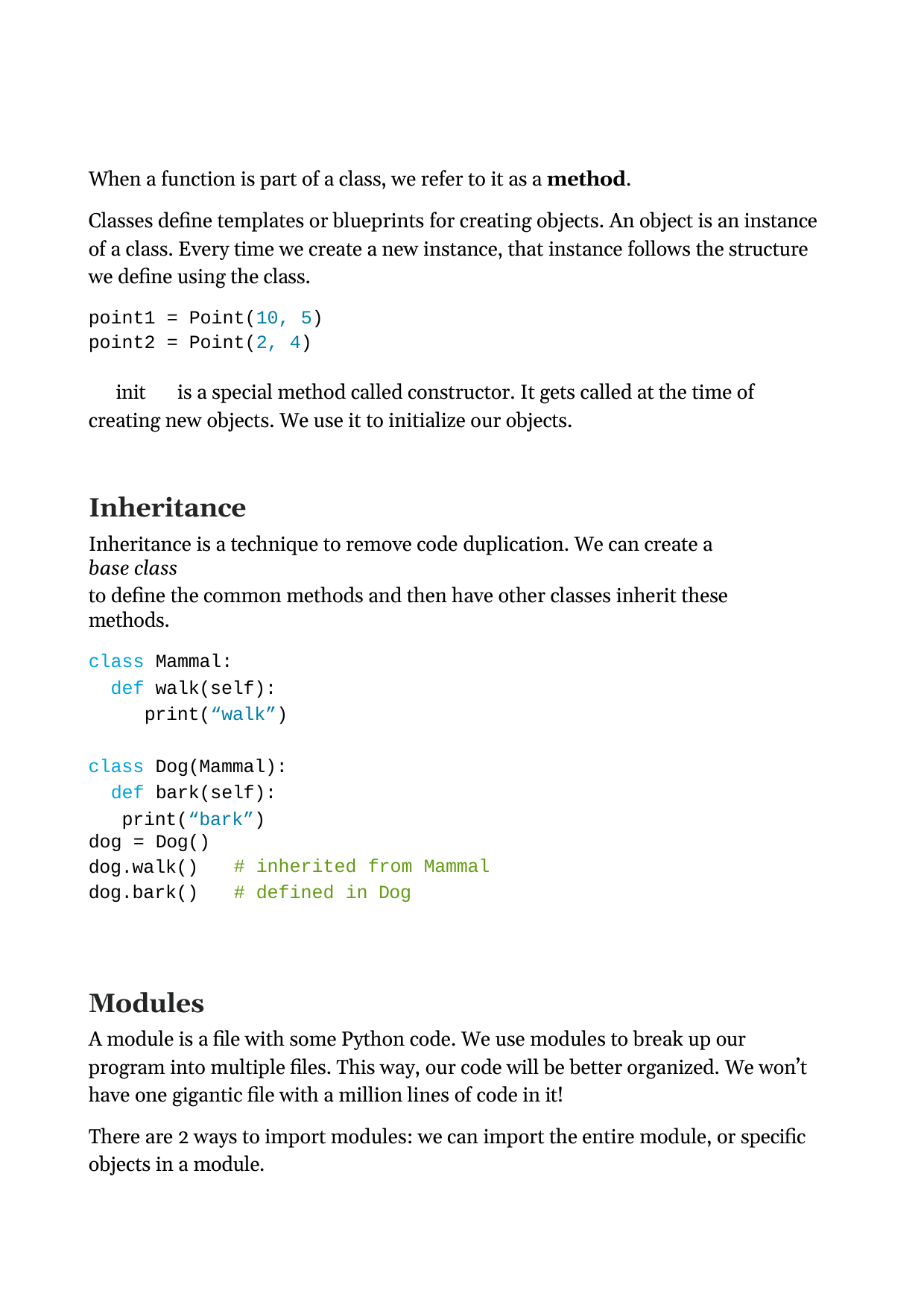

When a function is part of a class, we refer to it as a method.
Classes define templates or blueprints for creating objects. An object is an instance of a class. Every time we create a new instance, that instance follows the structure we define using the class.
point1 = Point(10, 5) point2 = Point(2, 4)

	init	 is a special method called constructor. It gets called at the time of creating new objects. We use it to initialize our objects.

Inheritance
Inheritance is a technique to remove code duplication. We can create a base class
to define the common methods and then have other classes inherit these methods.
class Mammal:
def walk(self): print(“walk”)

class Dog(Mammal): def bark(self):
print(“bark”)
dog = Dog() dog.walk() dog.bark()
# inherited from Mammal # defined in Dog
Modules
A module is a file with some Python code. We use modules to break up our program into multiple files. This way, our code will be better organized. We won’t have one gigantic file with a million lines of code in it!
There are 2 ways to import modules: we can import the entire module, or specific objects in a module.